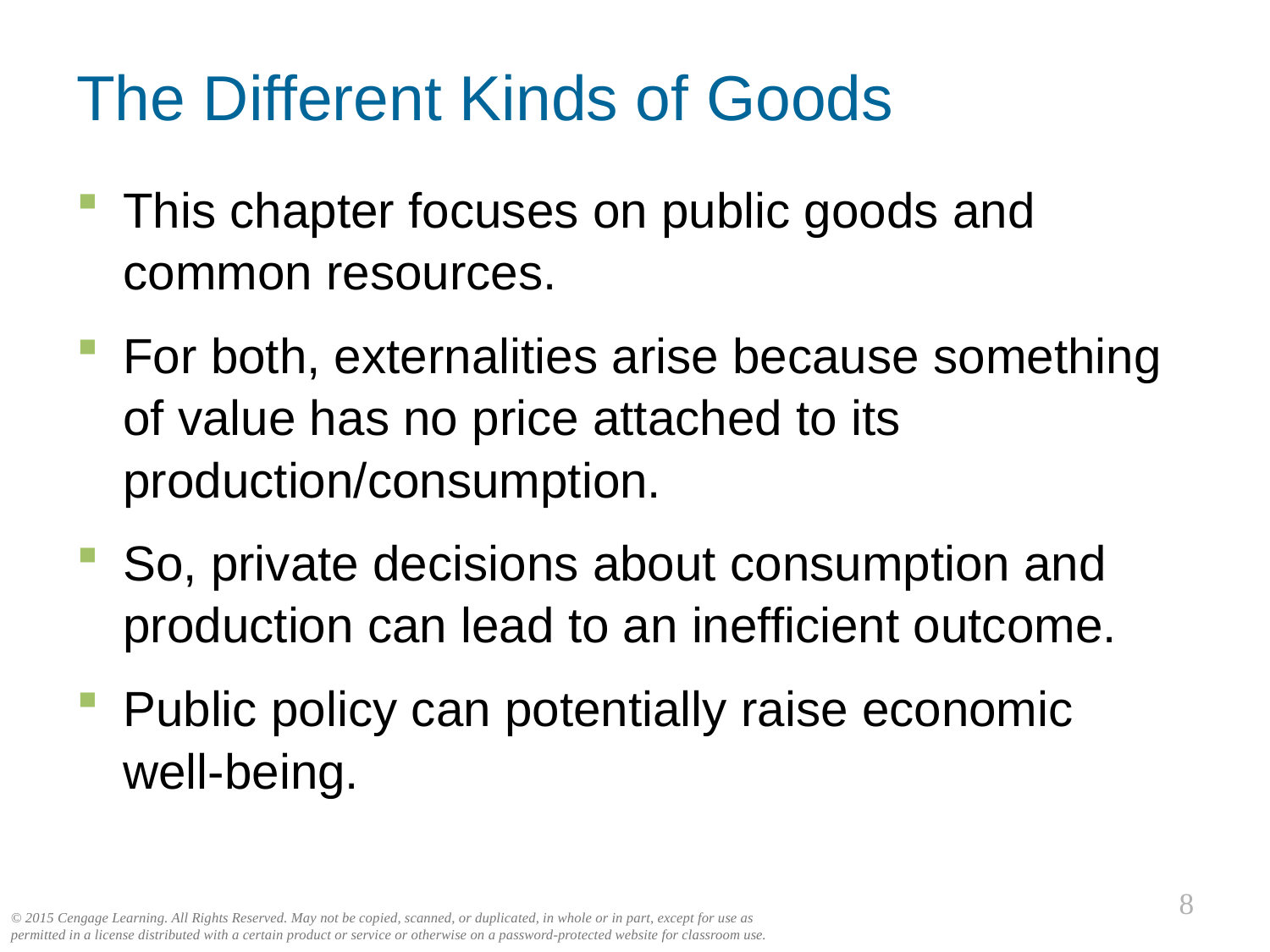

# The Different Kinds of Goods
This chapter focuses on public goods and common resources.
For both, externalities arise because something of value has no price attached to its production/consumption.
So, private decisions about consumption and production can lead to an inefficient outcome.
Public policy can potentially raise economic
well-being.